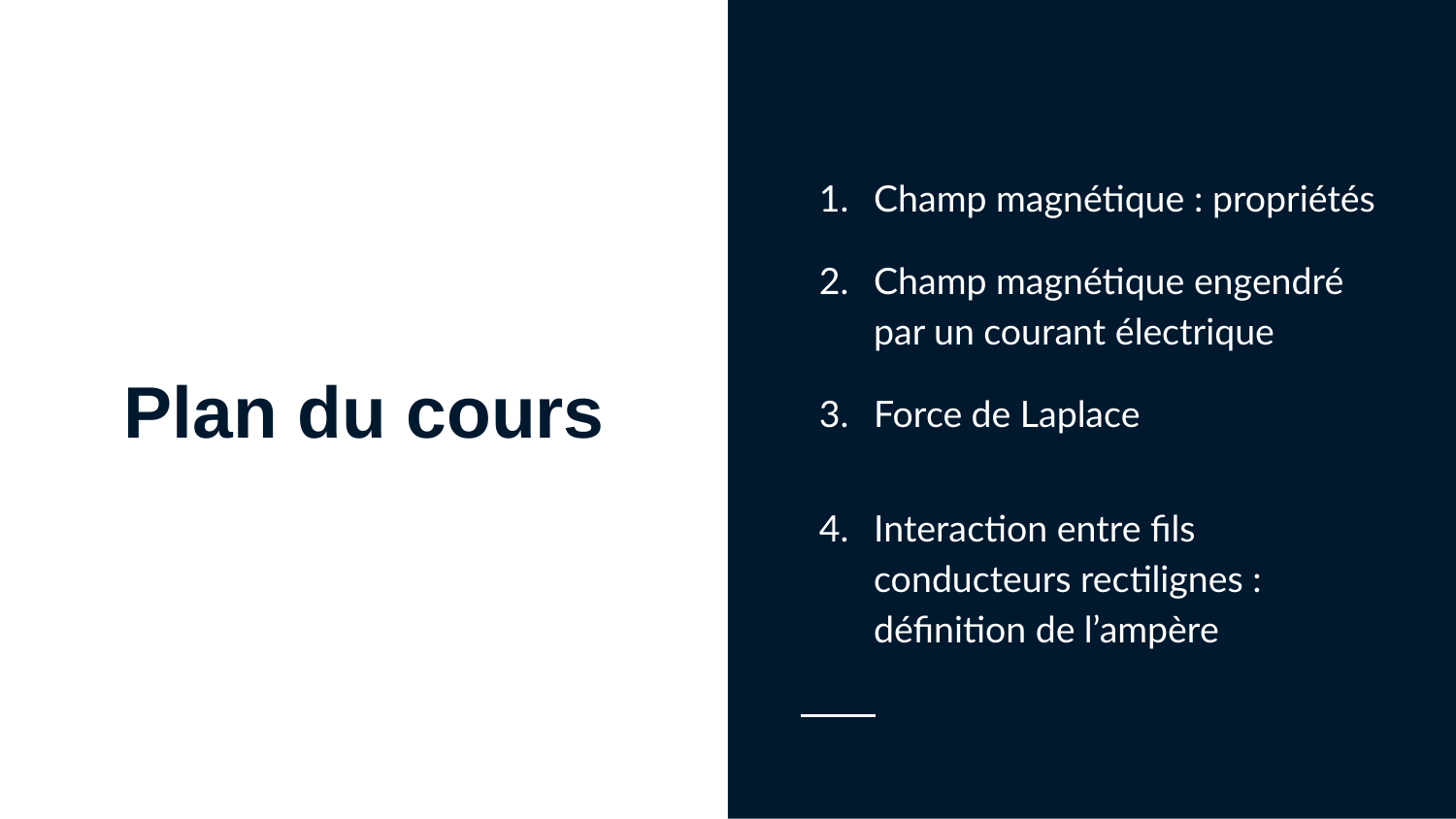

Champ magnétique : propriétés
Champ magnétique engendré par un courant électrique
Force de Laplace
Interaction entre fils conducteurs rectilignes : définition de l’ampère
# Plan du cours